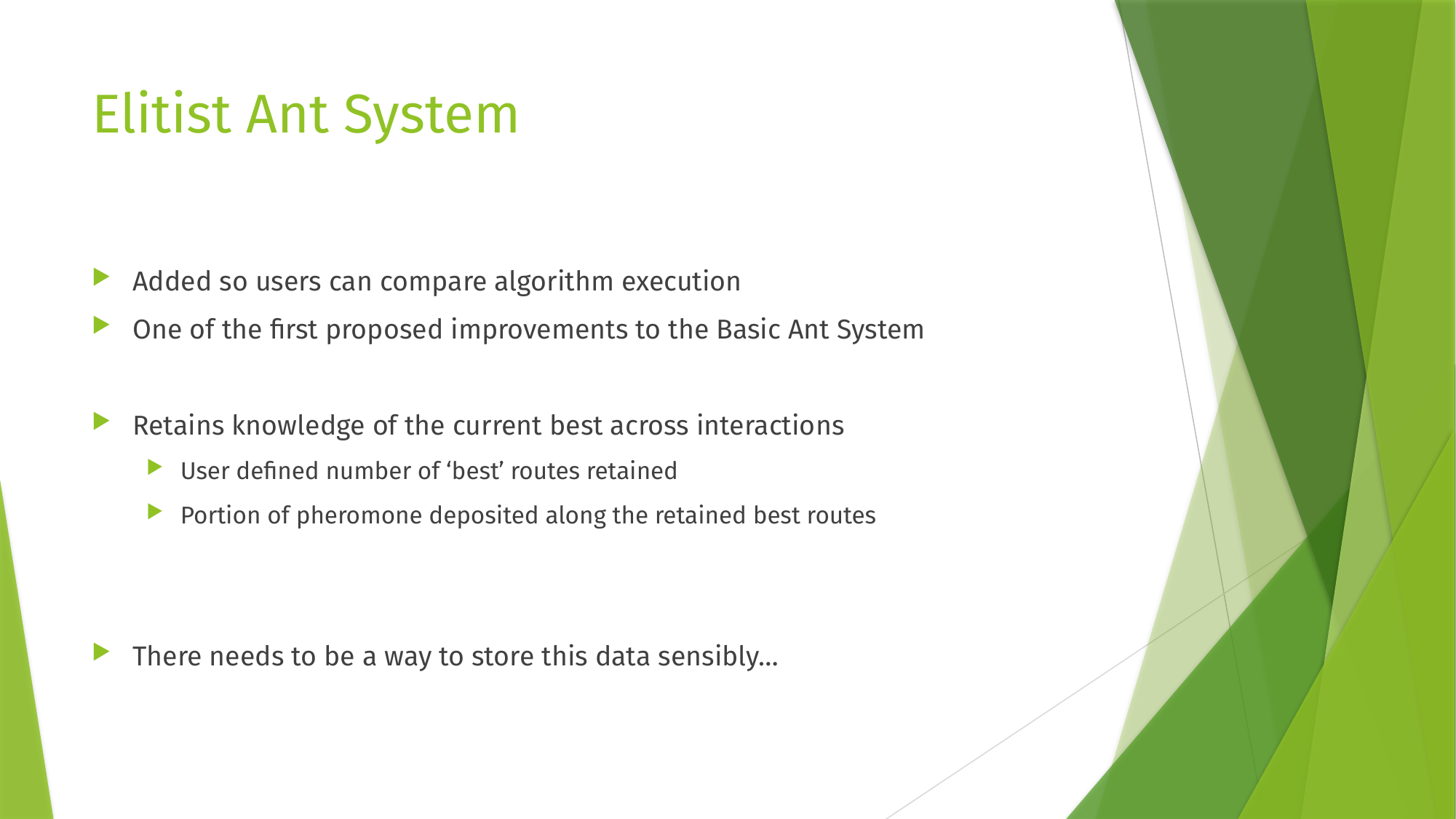

# Elitist Ant System
Added so users can compare algorithm execution
One of the first proposed improvements to the Basic Ant System

Retains knowledge of the current best across interactions
User defined number of ‘best’ routes retained
Portion of pheromone deposited along the retained best routes

There needs to be a way to store this data sensibly…